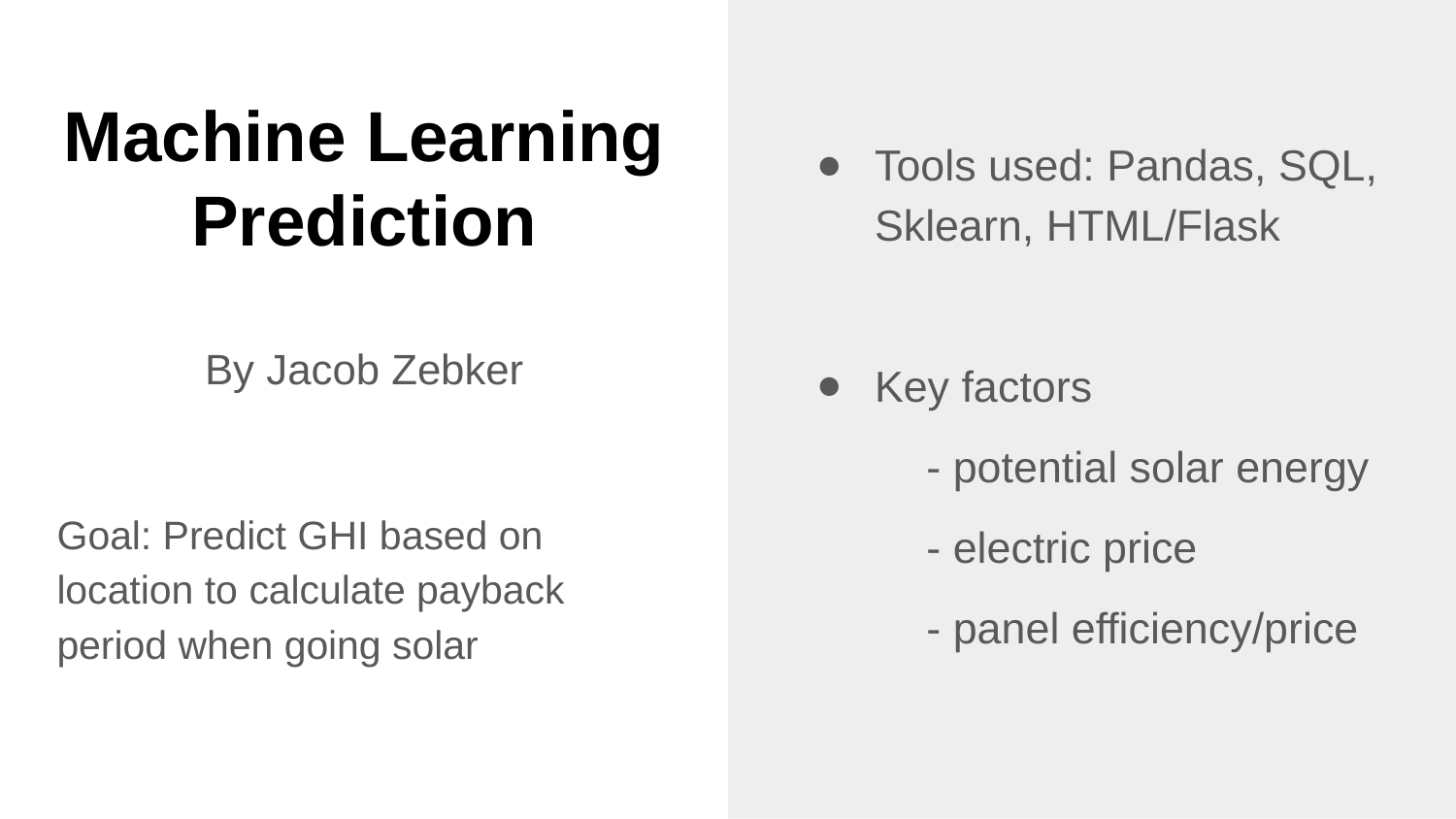

# Machine Learning
Prediction
Tools used: Pandas, SQL, Sklearn, HTML/Flask

Key factors
	- potential solar energy
	- electric price
	- panel efficiency/price

By Jacob Zebker
Goal: Predict GHI based on location to calculate payback period when going solar